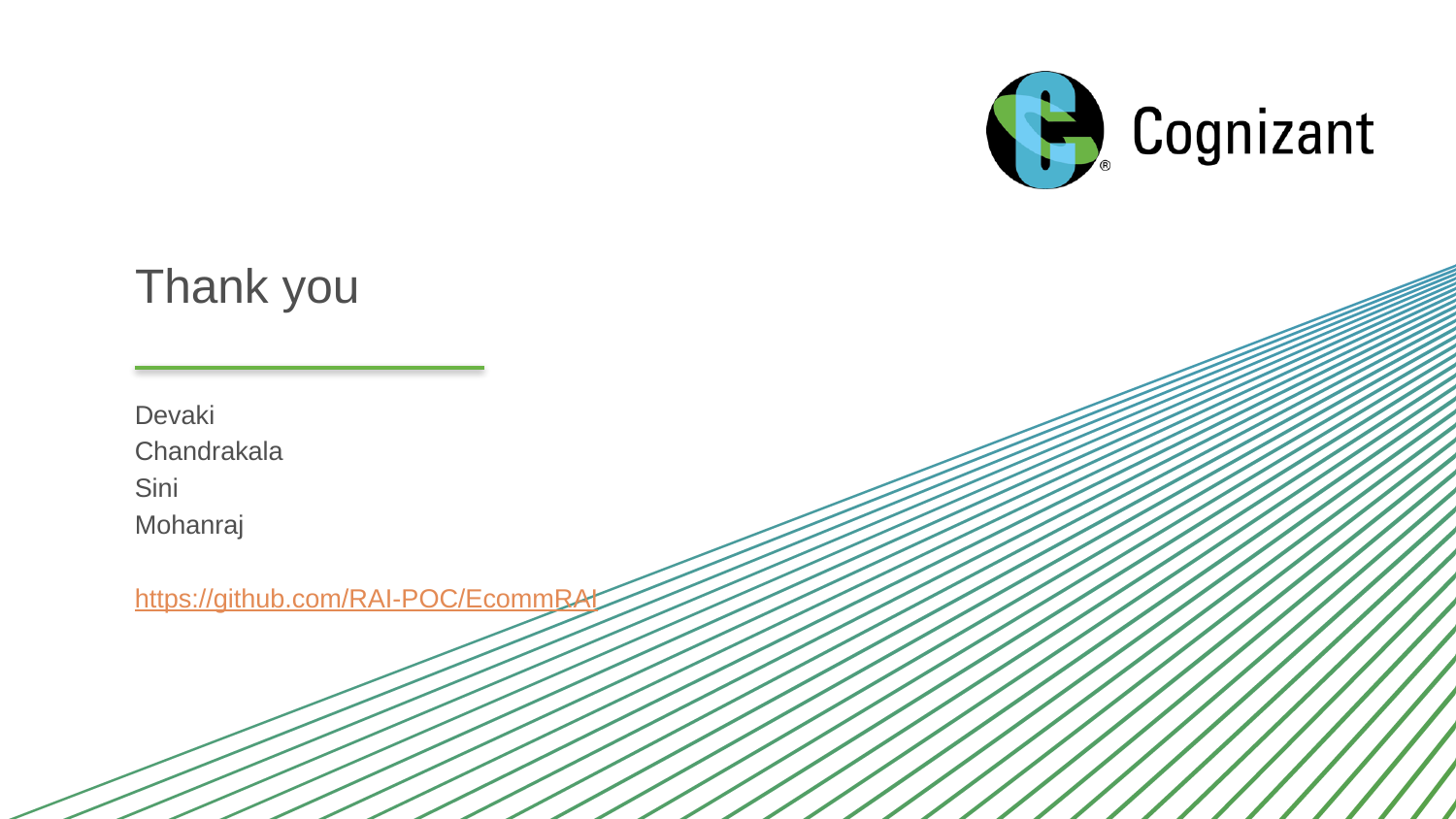

# Thank you
Devaki
Chandrakala
Sini
Mohanraj

https://github.com/RAI-POC/EcommRAI

6